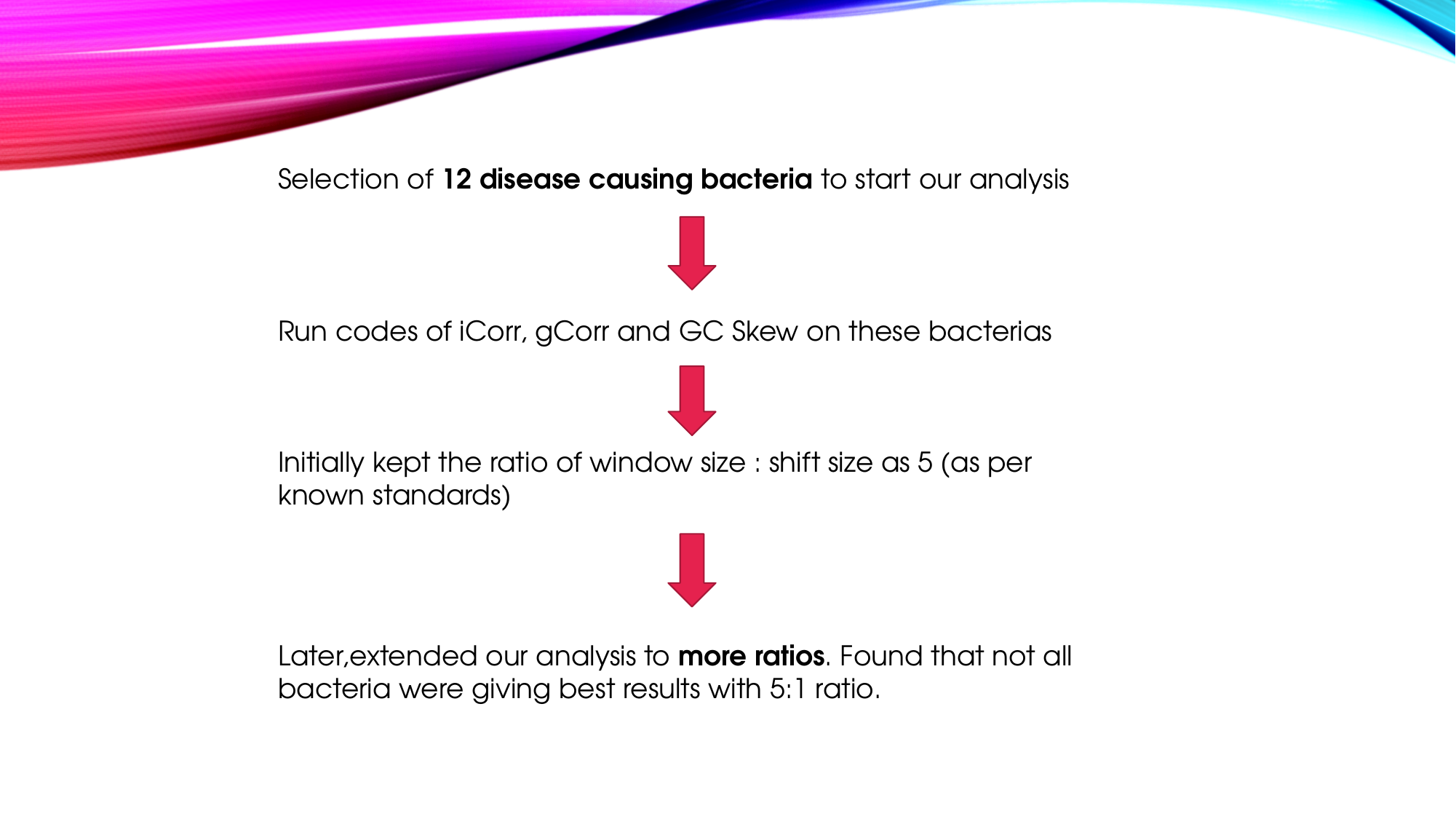

Selection of 12 disease causing bacteria to start our analysis

Run codes of iCorr, gCorr and GC Skew on these bacterias

Initially kept the ratio of window size : shift size as 5 (as per known standards)

Later,extended our analysis to more ratios. Found that not all bacteria were giving best results with 5:1 ratio.